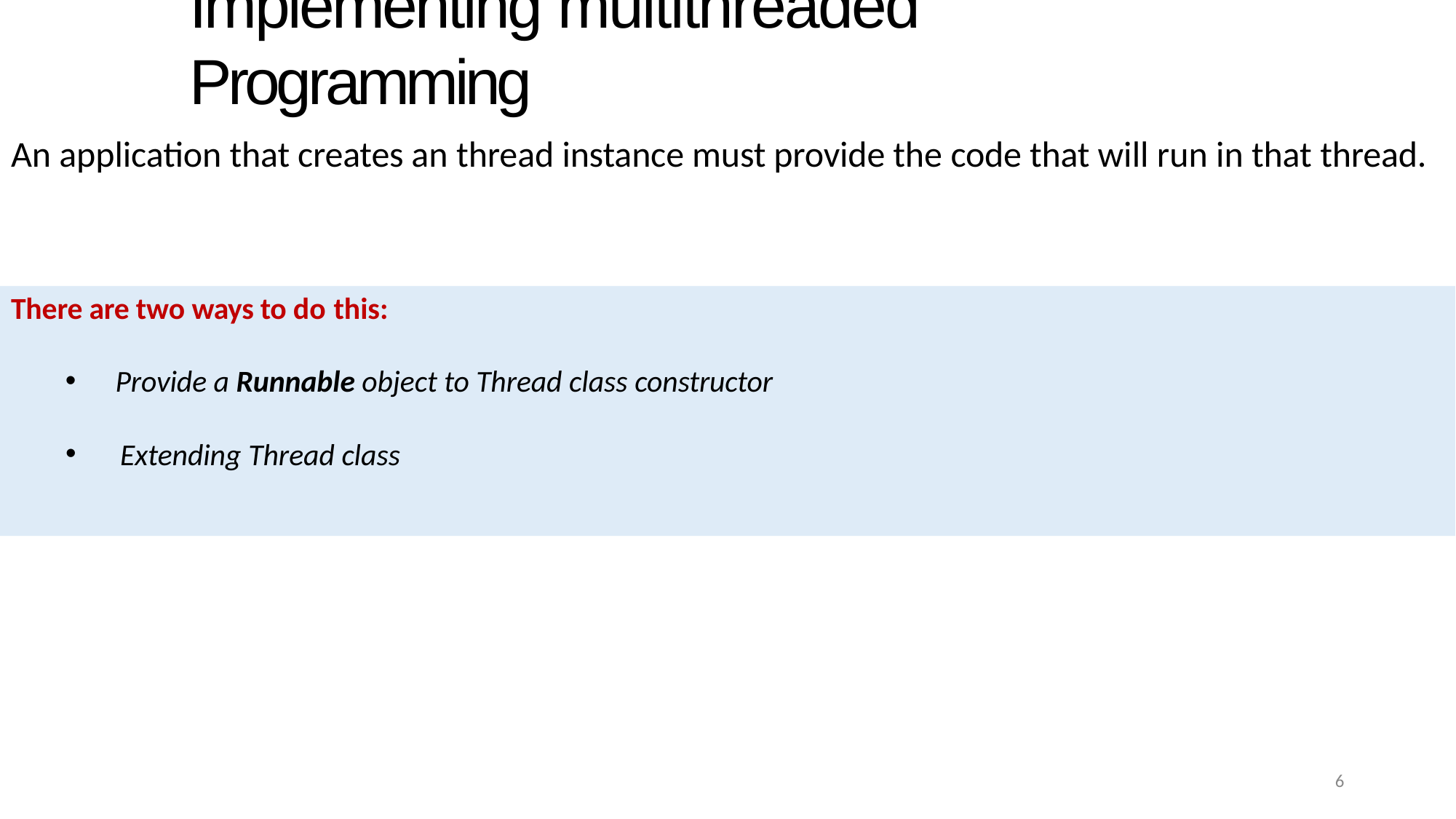

# Implementing multithreaded Programming
An application that creates an thread instance must provide the code that will run in that thread.

There are two ways to do this:

Provide a Runnable object to Thread class constructor

Extending Thread class
6